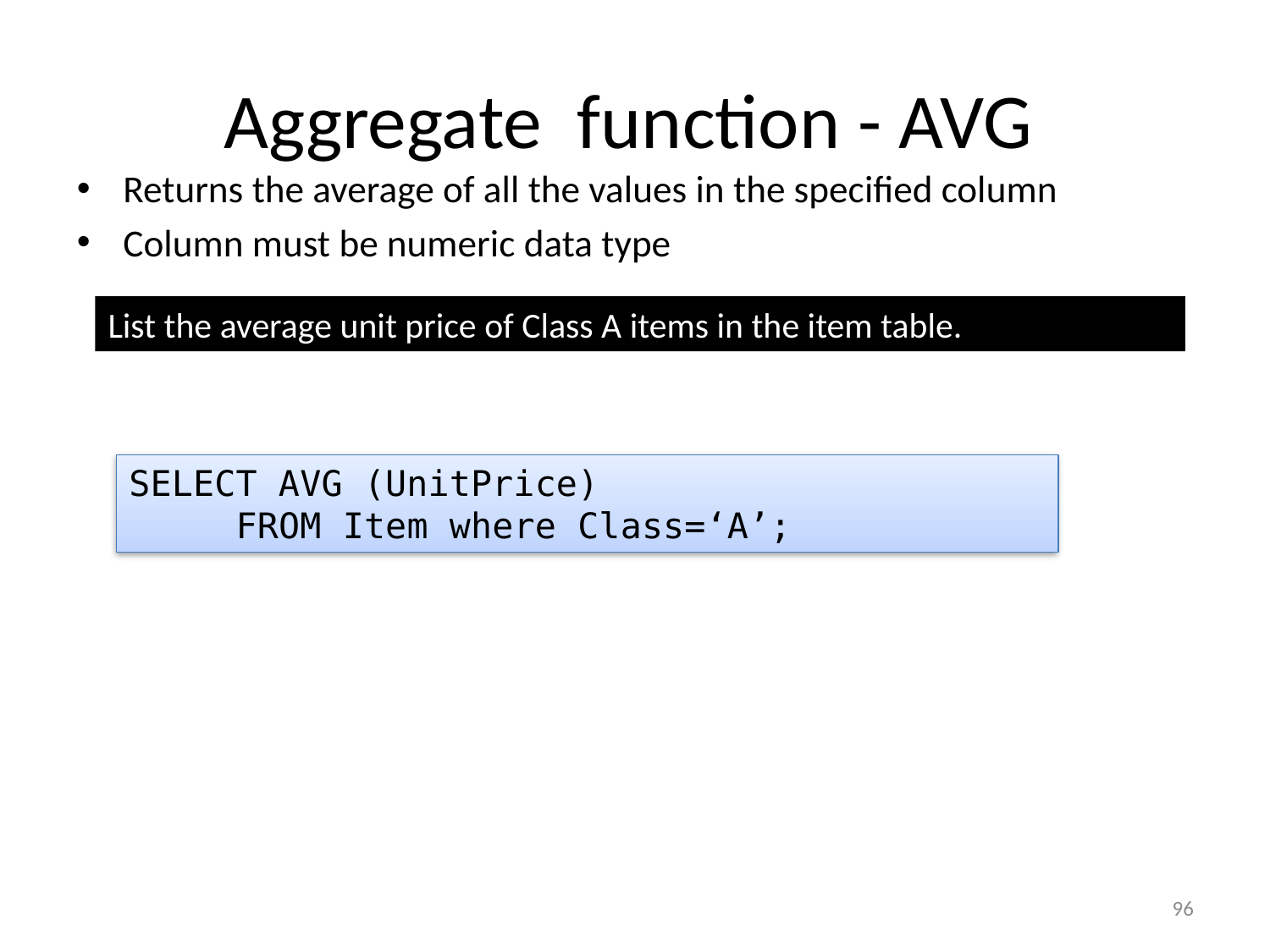

Aggregate  function - AVG
Returns the average of all the values in the specified column
Column must be numeric data type
List the average unit price of Class A items in the item table.
SELECT AVG (UnitPrice)
     FROM Item where Class=‘A’;
96